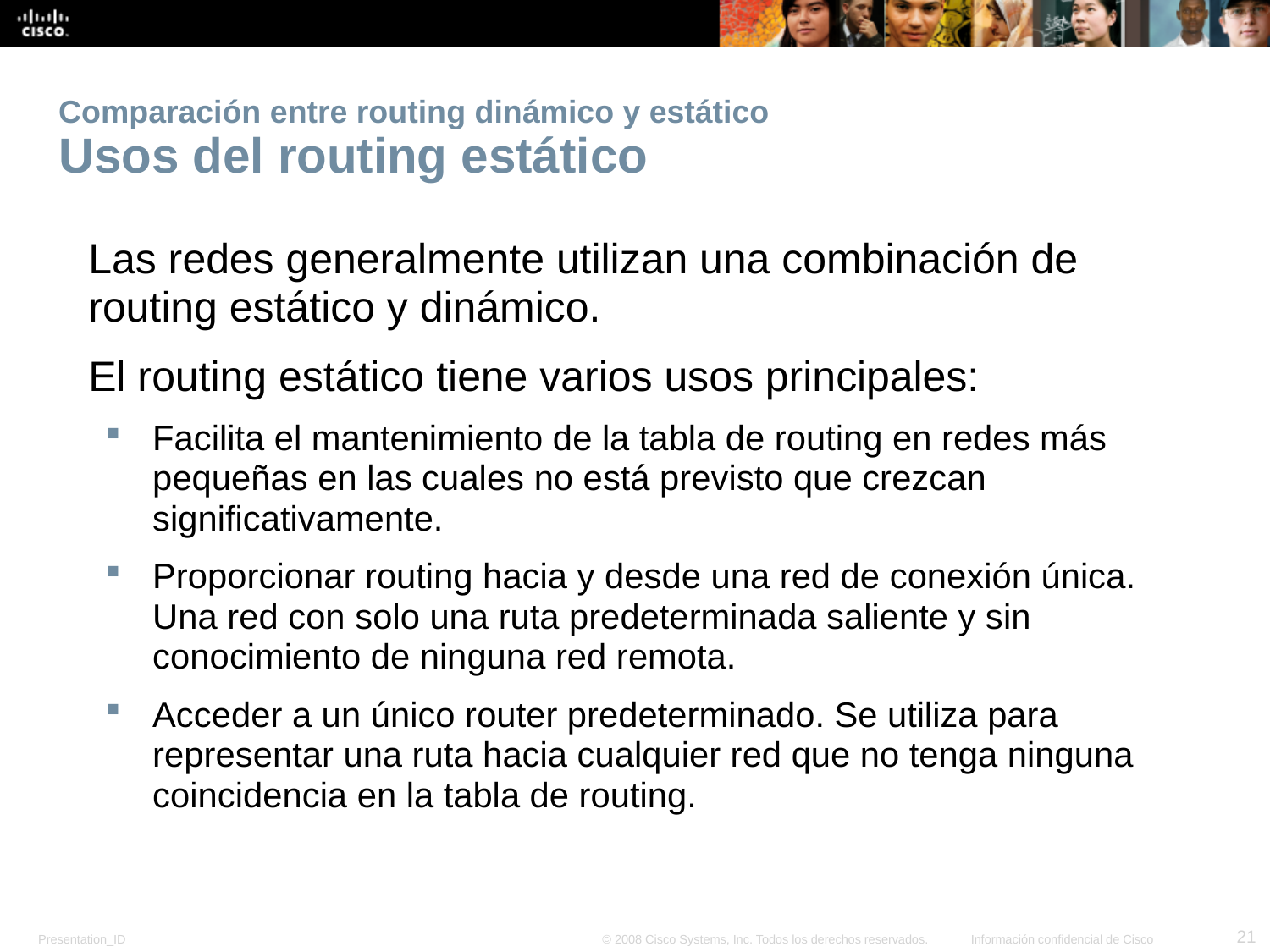

# Comparación entre routing dinámico y estático Usos del routing estático
Las redes generalmente utilizan una combinación de routing estático y dinámico.
El routing estático tiene varios usos principales:
Facilita el mantenimiento de la tabla de routing en redes más pequeñas en las cuales no está previsto que crezcan significativamente.
Proporcionar routing hacia y desde una red de conexión única. Una red con solo una ruta predeterminada saliente y sin conocimiento de ninguna red remota.
Acceder a un único router predeterminado. Se utiliza para representar una ruta hacia cualquier red que no tenga ninguna coincidencia en la tabla de routing.